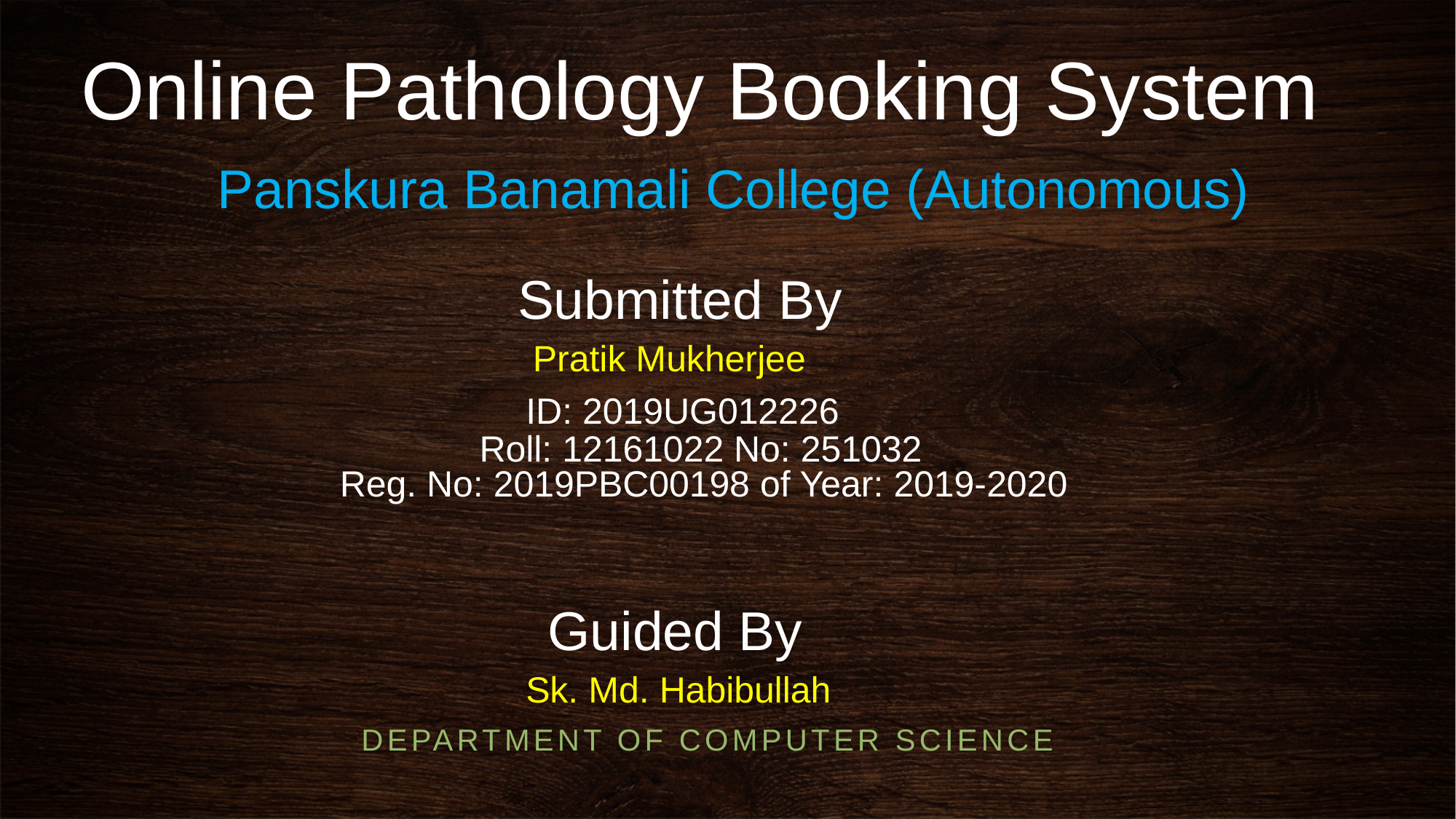

# Online Pathology Booking System Panskura Banamali College (Autonomous) Submitted By Pratik Mukherjee ID: 2019UG012226 Roll: 12161022 No: 251032 Reg. No: 2019PBC00198 of Year: 2019-2020 Guided By Sk. Md. Habibullah
Department of computer science